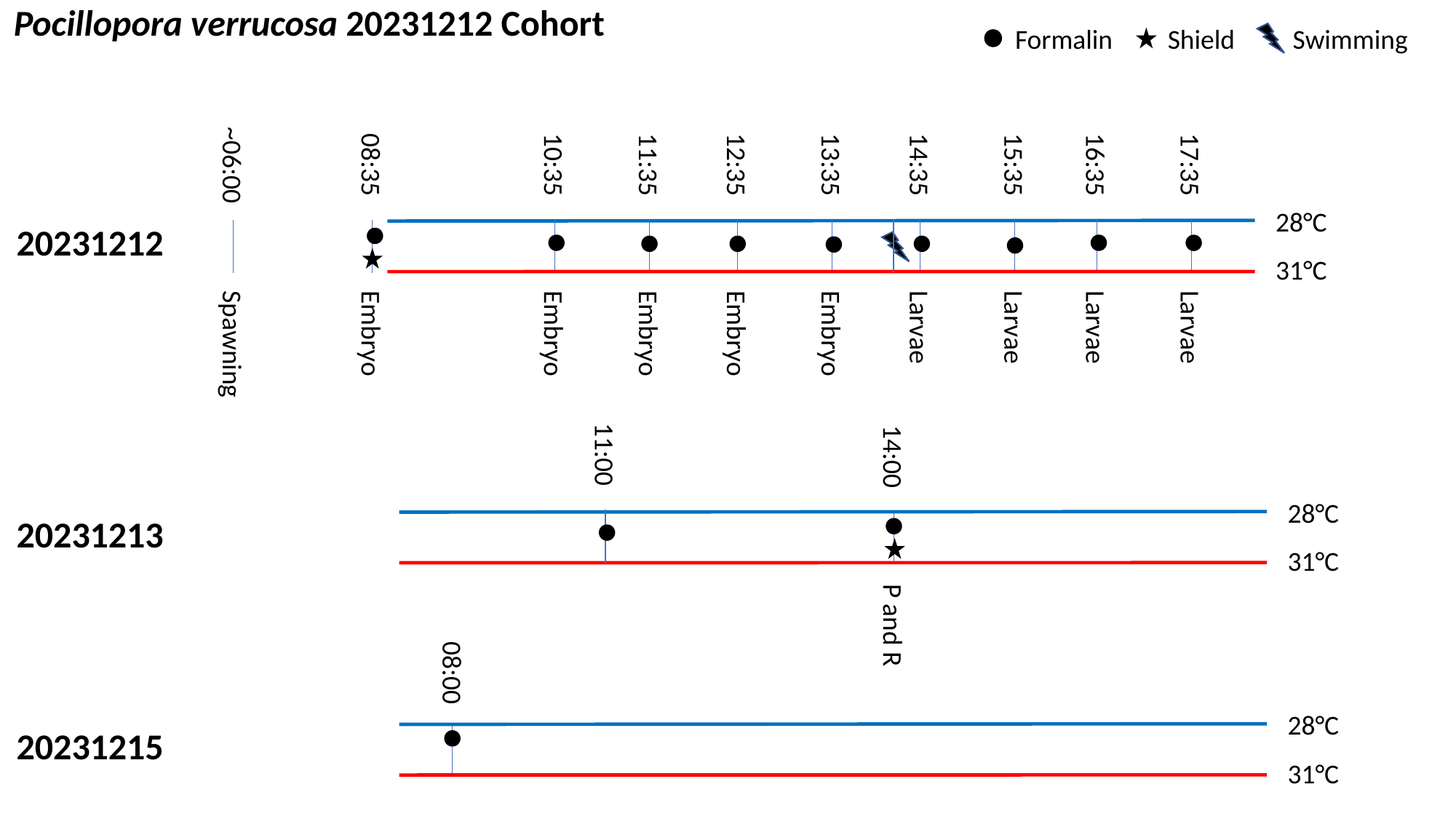

Pocillopora verrucosa 20231212 Cohort
Formalin
Shield
Swimming

16:35
14:35
17:35
10:35
12:35
15:35
~06:00
08:35
11:35
13:35
28°C
20231212

31°C

Larvae
Larvae
Larvae
Larvae
Embryo
Embryo
Embryo
Embryo
Embryo
Spawning
11:00
14:00
28°C
20231213

31°C

P and R
08:00
28°C
20231215

31°C